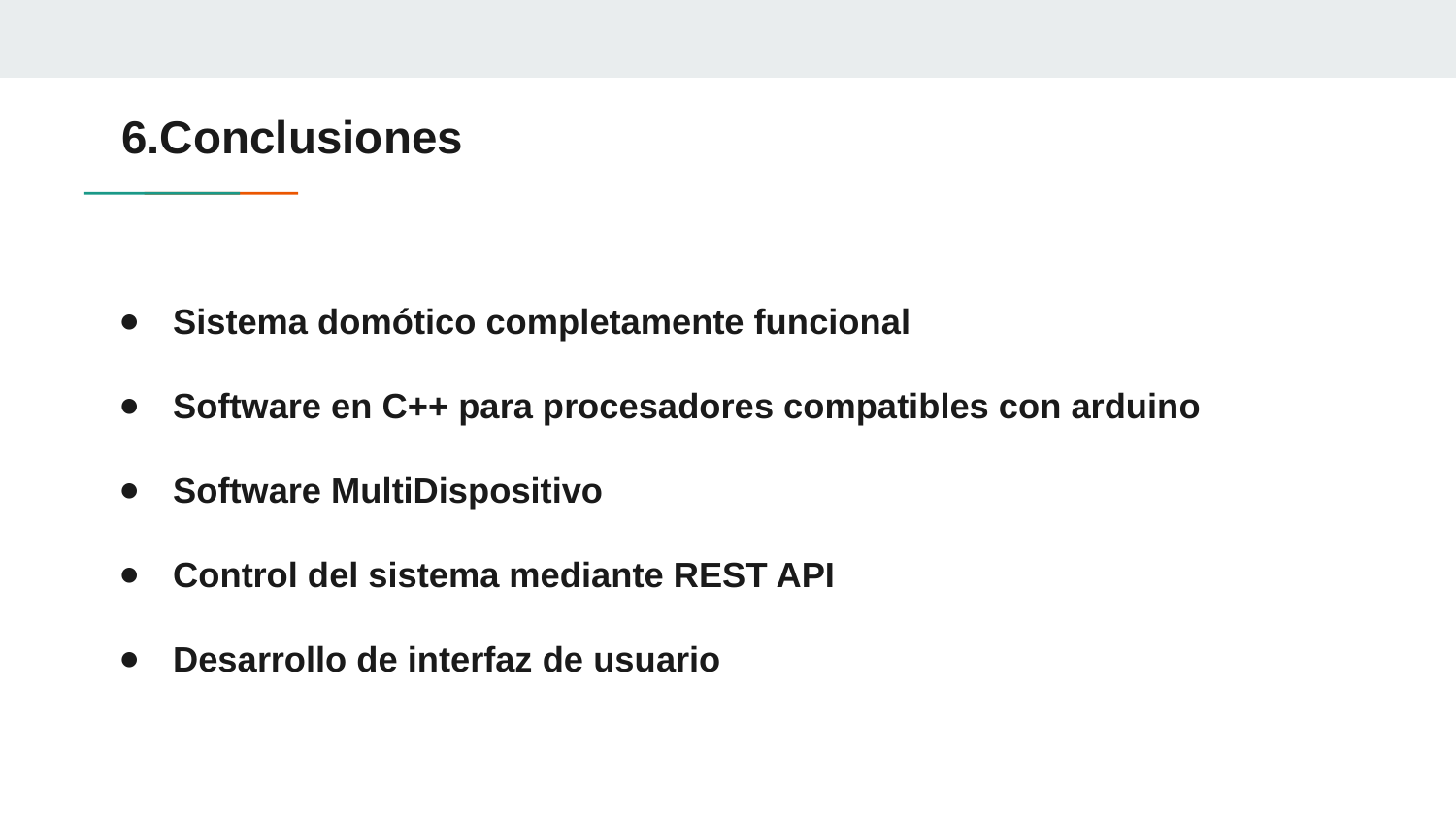

# 6.Conclusiones
Sistema domótico completamente funcional

Software en C++ para procesadores compatibles con arduino

Software MultiDispositivo

Control del sistema mediante REST API

Desarrollo de interfaz de usuario